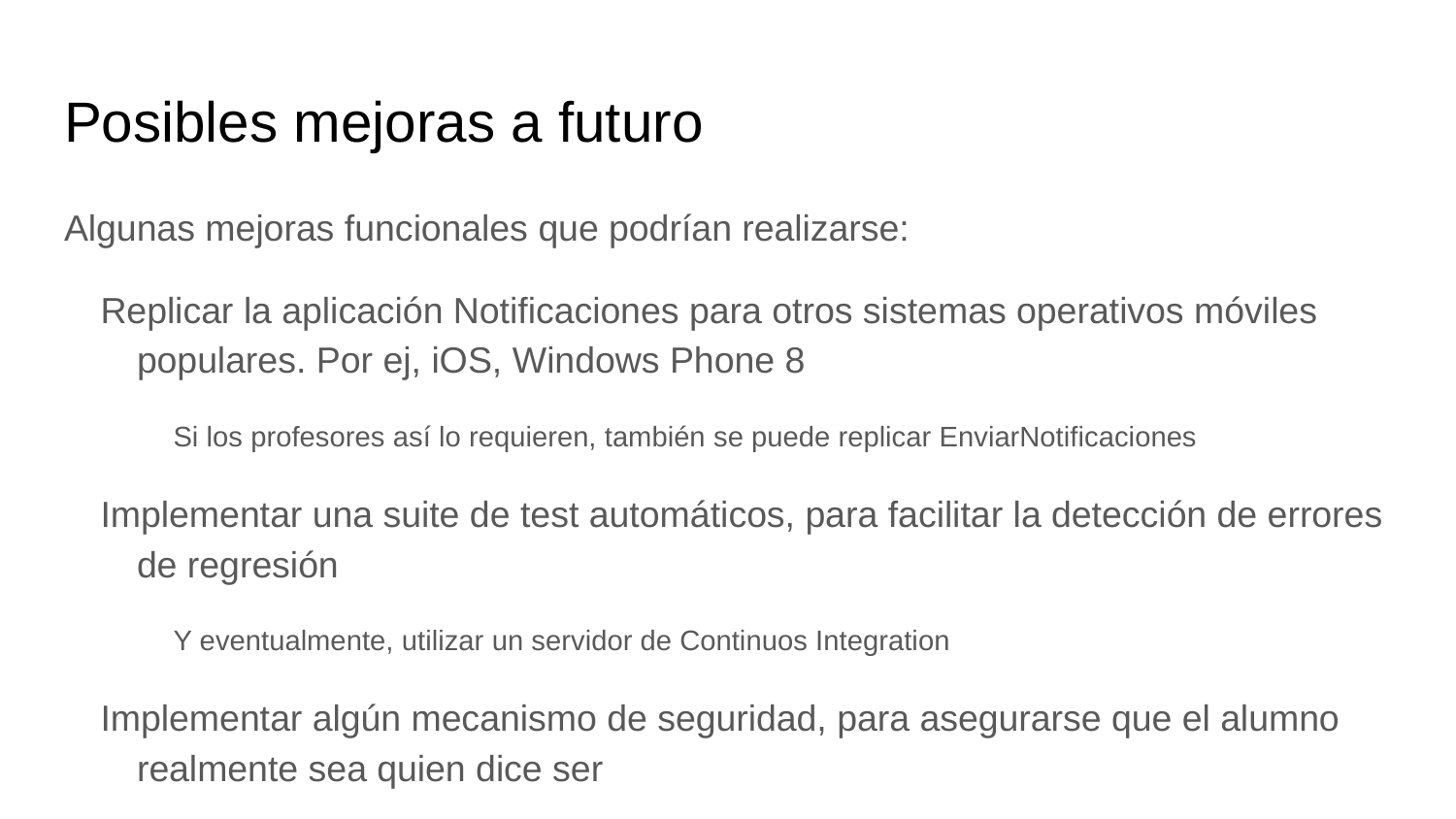

# Posibles mejoras a futuro
Algunas mejoras funcionales que podrían realizarse:
Replicar la aplicación Notificaciones para otros sistemas operativos móviles populares. Por ej, iOS, Windows Phone 8
Si los profesores así lo requieren, también se puede replicar EnviarNotificaciones
Implementar una suite de test automáticos, para facilitar la detección de errores de regresión
Y eventualmente, utilizar un servidor de Continuos Integration
Implementar algún mecanismo de seguridad, para asegurarse que el alumno realmente sea quien dice ser
Por ejemplo, generar un hash, y entregarlo impreso en Secretaría